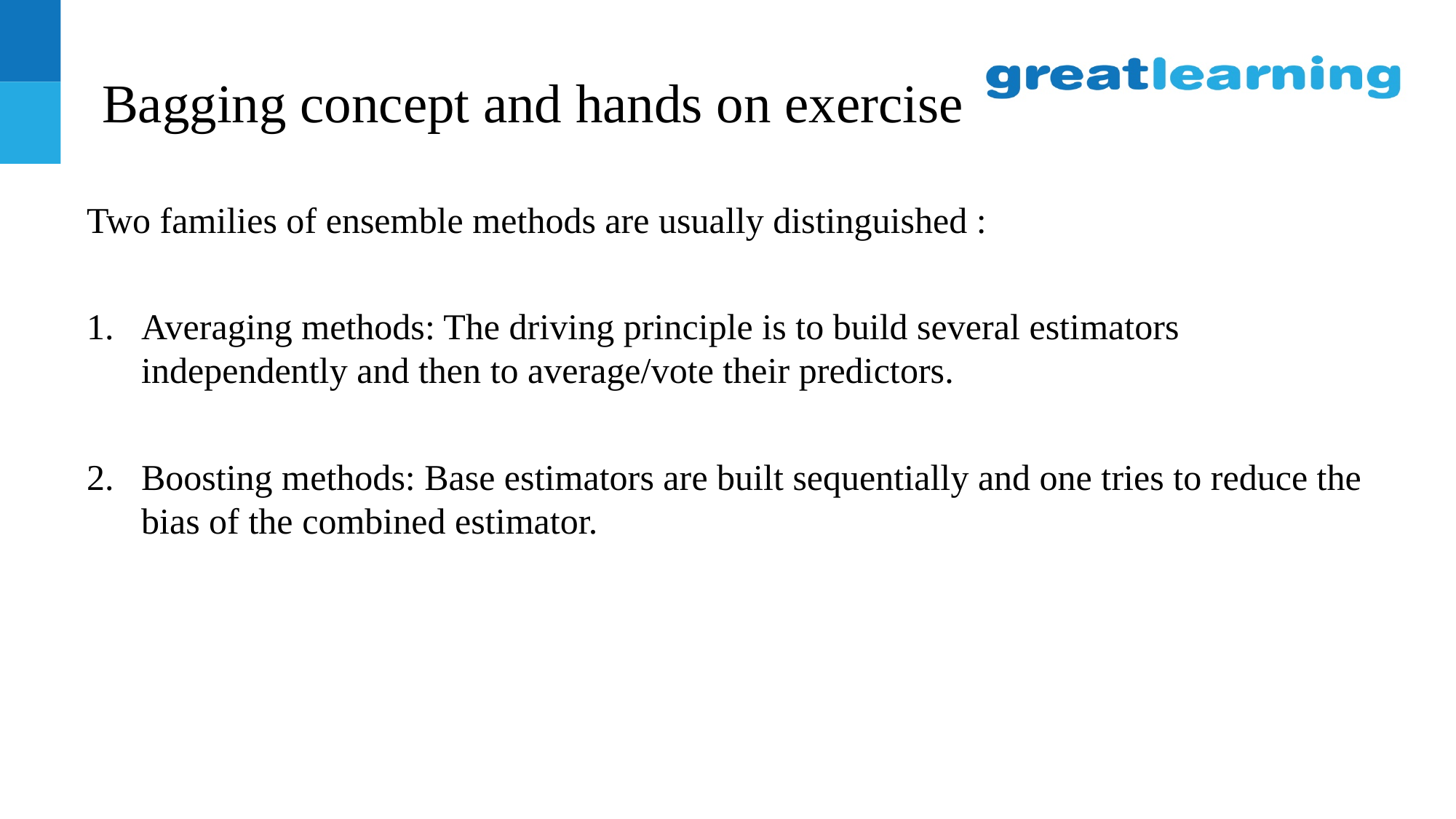

# Bagging concept and hands on exercise
Two families of ensemble methods are usually distinguished :

Averaging methods: The driving principle is to build several estimators independently and then to average/vote their predictors.

Boosting methods: Base estimators are built sequentially and one tries to reduce the bias of the combined estimator.